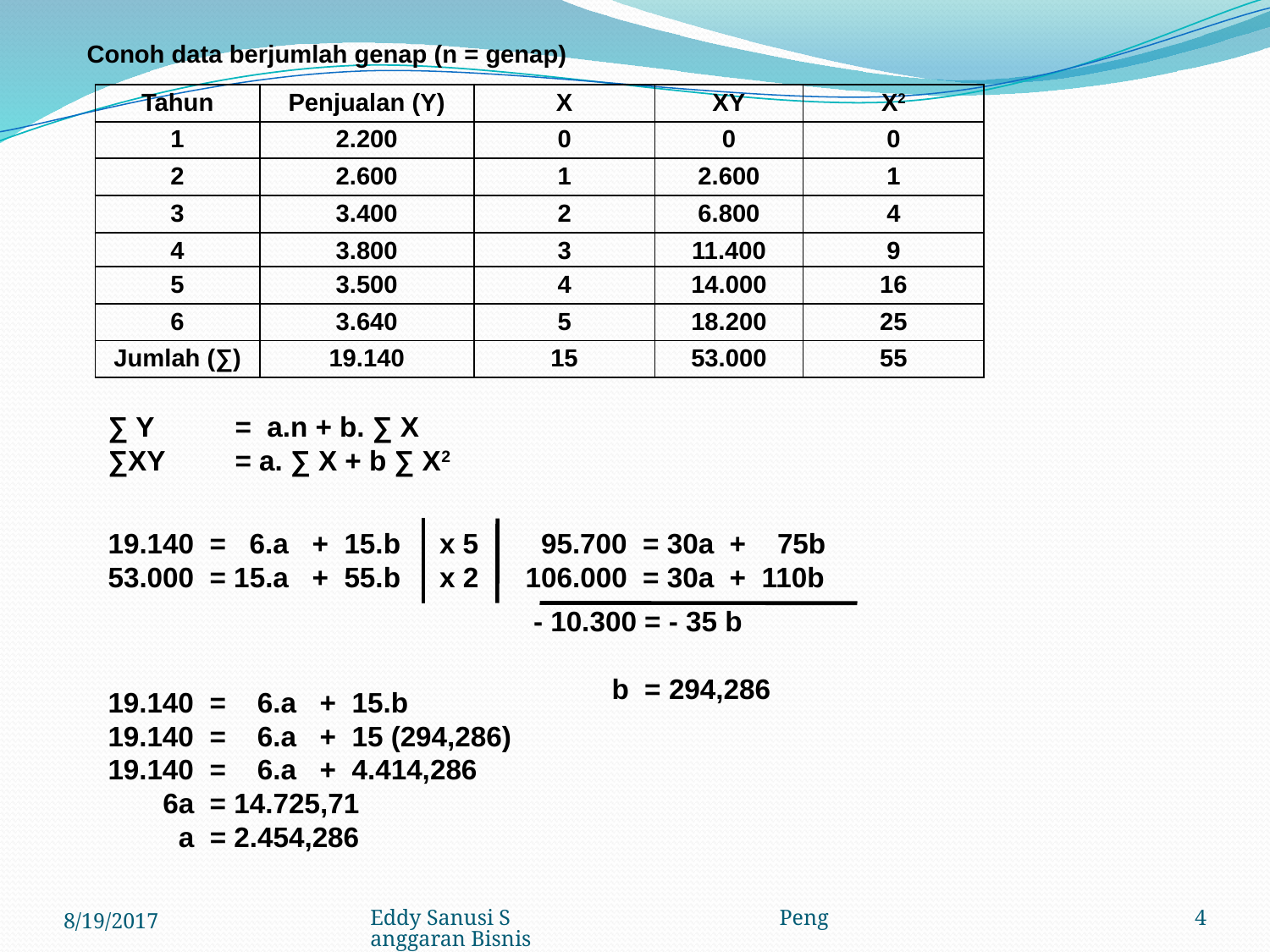

Conoh data berjumlah genap (n = genap)
| Tahun | Penjualan (Y) | X | XY | X2 |
| --- | --- | --- | --- | --- |
| 1 | 2.200 | 0 | 0 | 0 |
| 2 | 2.600 | 1 | 2.600 | 1 |
| 3 | 3.400 | 2 | 6.800 | 4 |
| 4 | 3.800 | 3 | 11.400 | 9 |
| 5 | 3.500 | 4 | 14.000 | 16 |
| 6 | 3.640 | 5 | 18.200 | 25 |
| Jumlah (∑) | 19.140 | 15 | 53.000 | 55 |
∑ Y   	=  a.n + b. ∑ X
∑XY	= a. ∑ X + b ∑ X2
19.140  =   6.a   +  15.b     x 5        95.700  = 30a  +    75b
53.000  = 15.a   +  55.b     x 2      106.000  = 30a  +  110b

   - 10.300 = - 35 b
             b  = 294,286
19.140  =    6.a   +  15.b
19.140  =    6.a   +  15 (294,286)
19.140  =    6.a   +  4.414,286
       6a  = 14.725,71
         a  = 2.454,286
8/19/2017
Eddy Sanusi S                                                 Penganggaran Bisnis
4